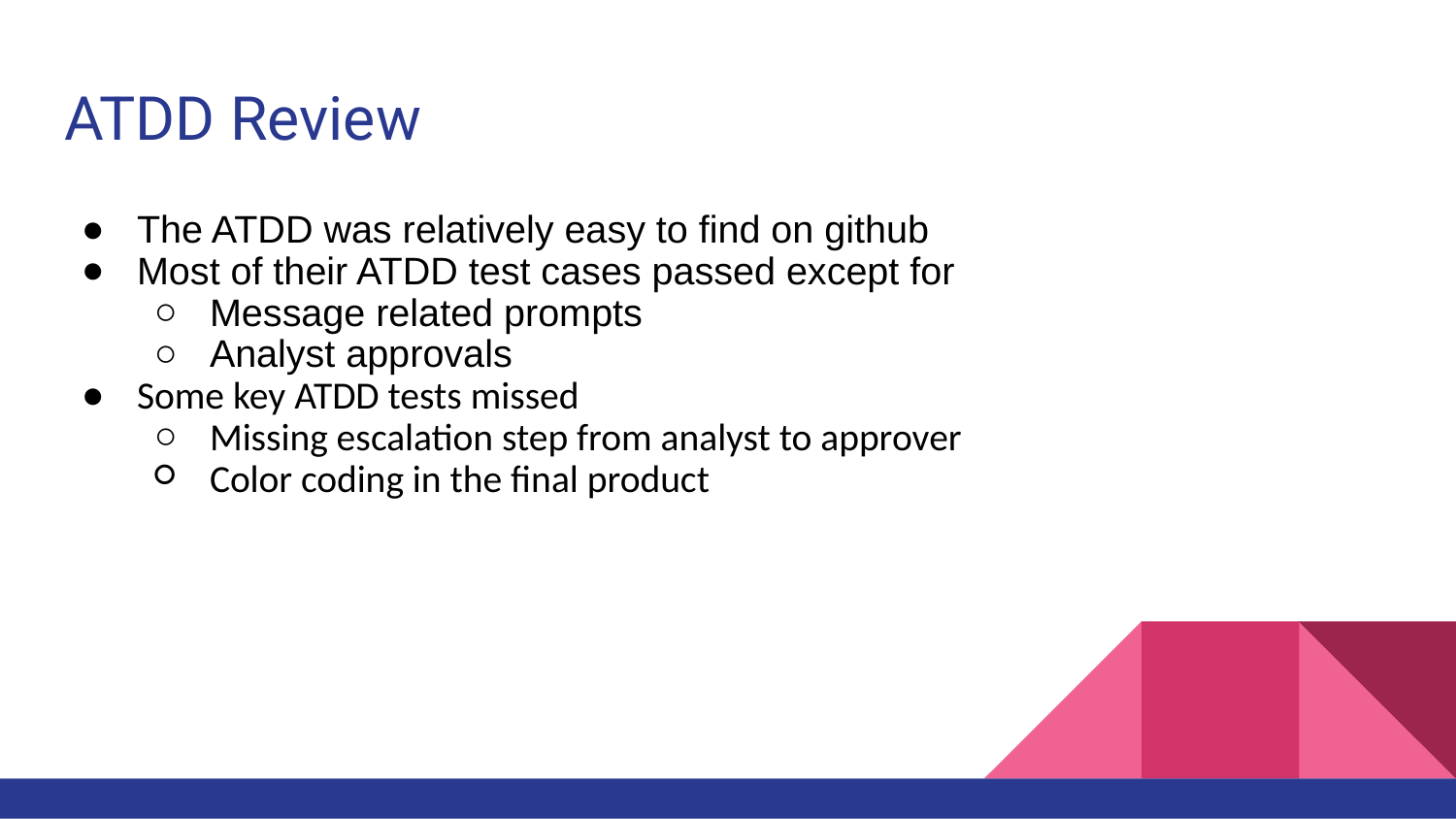

# ATDD Review
The ATDD was relatively easy to find on github
Most of their ATDD test cases passed except for
Message related prompts
Analyst approvals
Some key ATDD tests missed
Missing escalation step from analyst to approver
Color coding in the final product